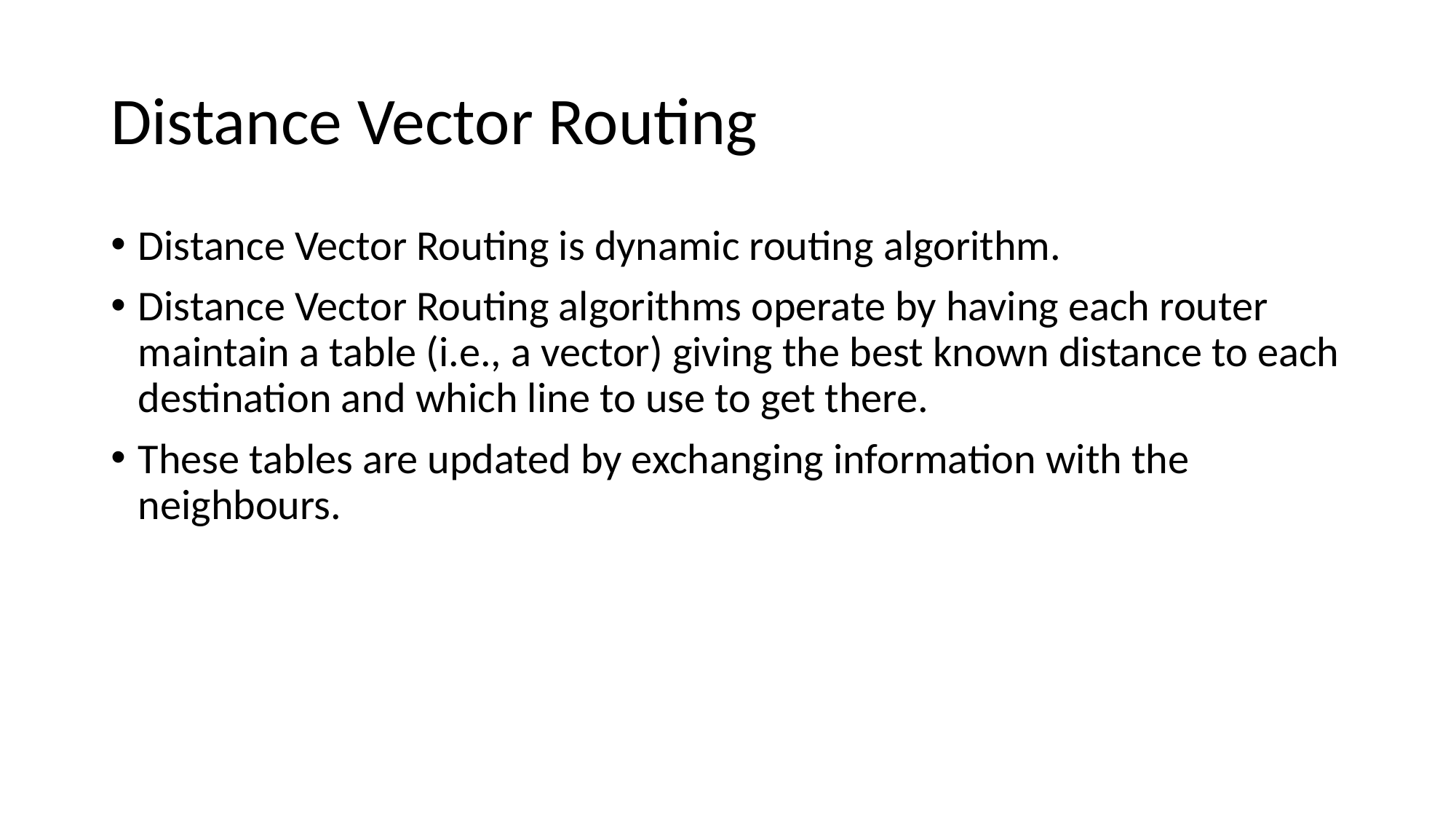

# Distance Vector Routing
Distance Vector Routing is dynamic routing algorithm.
Distance Vector Routing algorithms operate by having each router maintain a table (i.e., a vector) giving the best known distance to each destination and which line to use to get there.
These tables are updated by exchanging information with the neighbours.